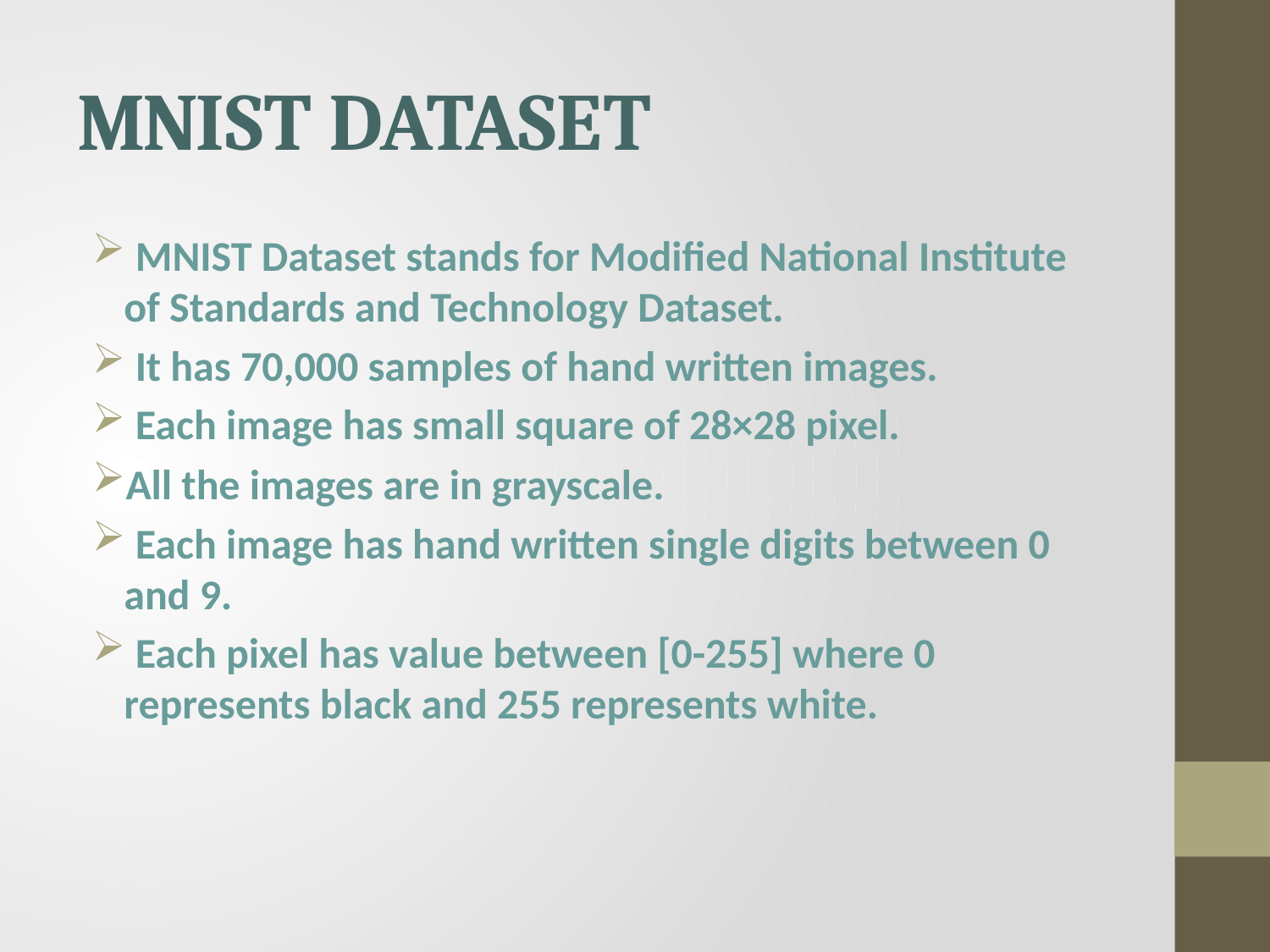

# MNIST DATASET
 MNIST Dataset stands for Modified National Institute of Standards and Technology Dataset.
 It has 70,000 samples of hand written images.
 Each image has small square of 28×28 pixel.
All the images are in grayscale.
 Each image has hand written single digits between 0 and 9.
 Each pixel has value between [0-255] where 0 represents black and 255 represents white.